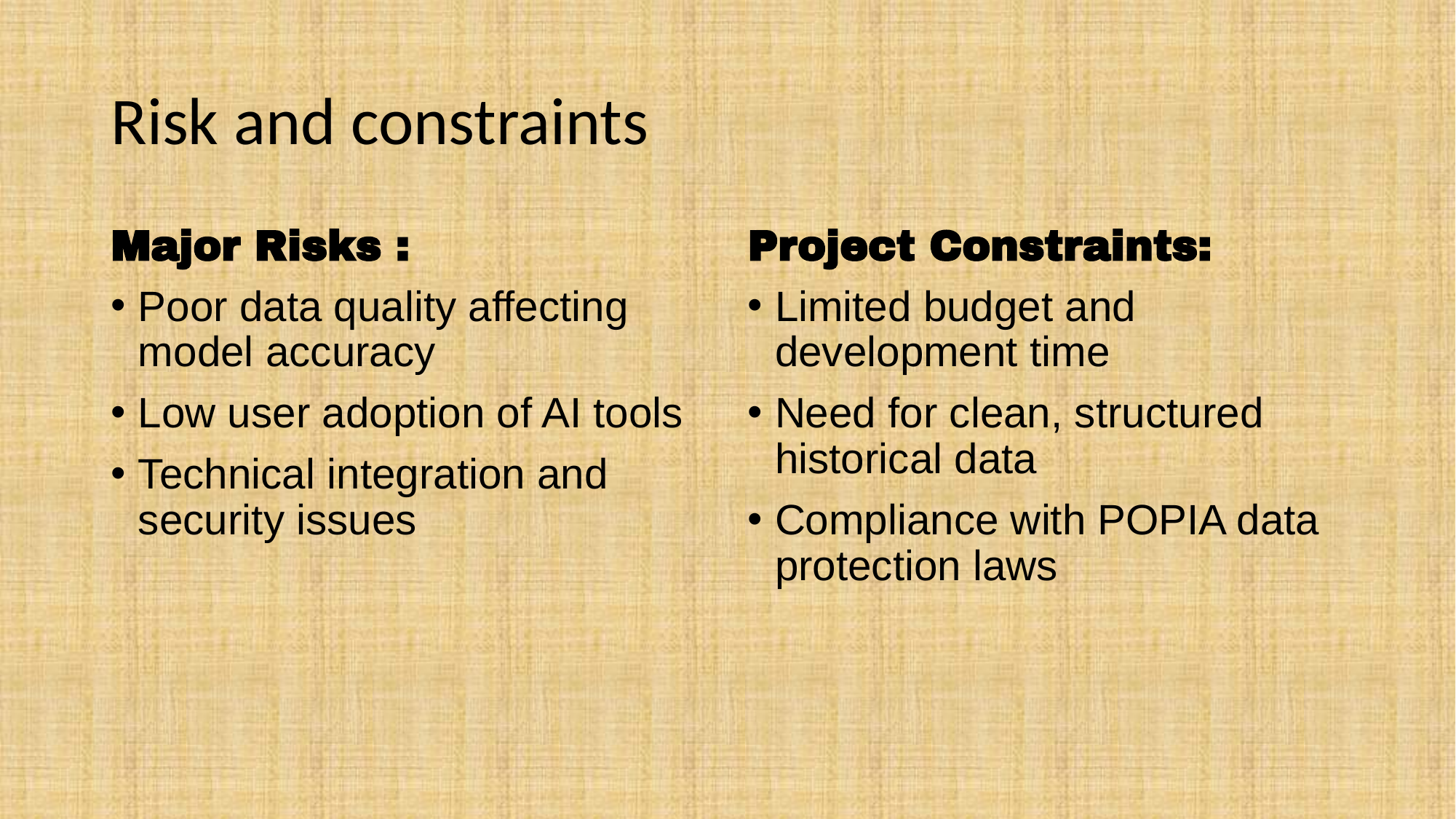

# Risk and constraints
Major Risks :
Poor data quality affecting model accuracy
Low user adoption of AI tools
Technical integration and security issues

Project Constraints:
Limited budget and development time
Need for clean, structured historical data
Compliance with POPIA data protection laws